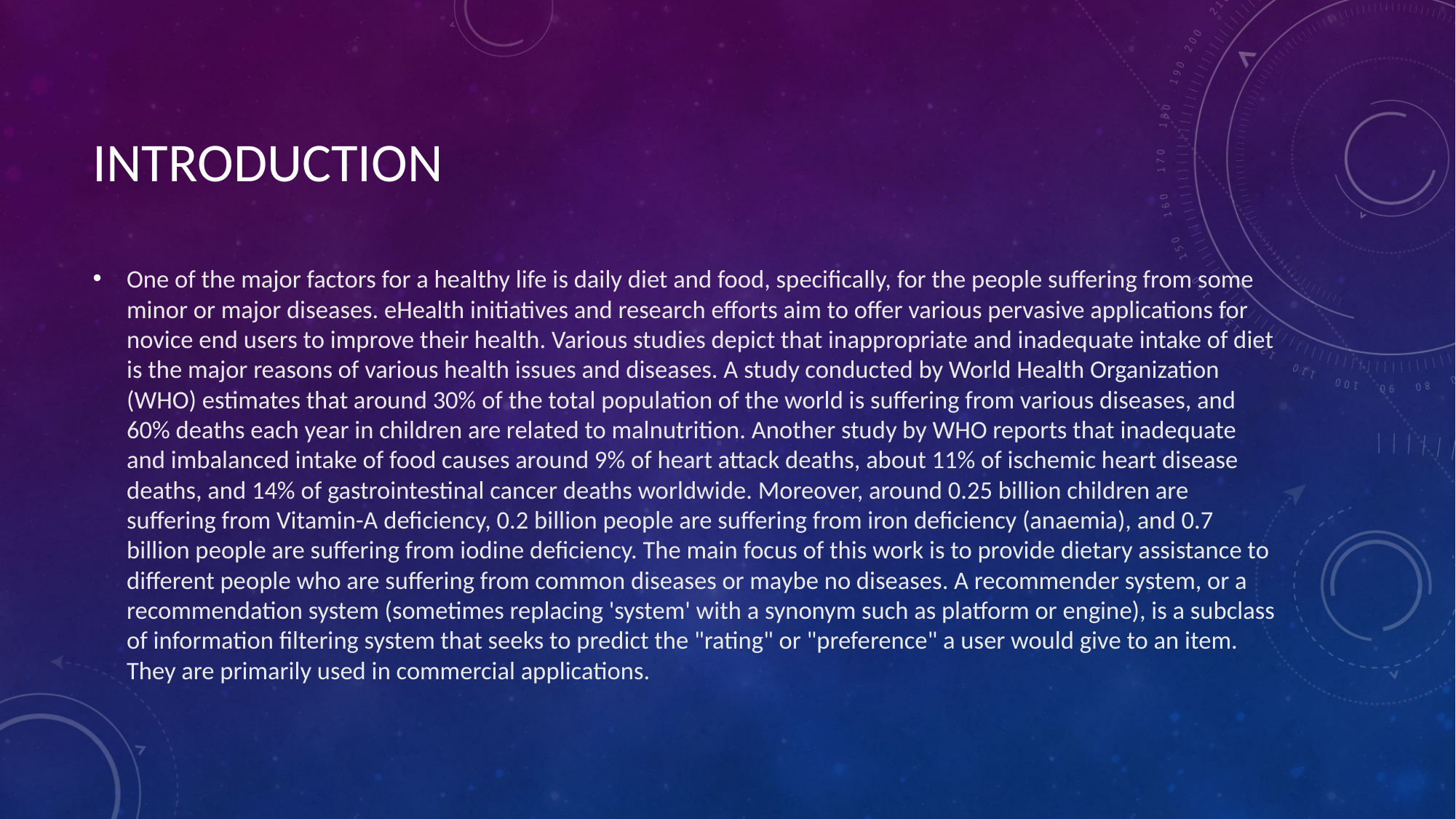

# Introduction
One of the major factors for a healthy life is daily diet and food, specifically, for the people suffering from some minor or major diseases. eHealth initiatives and research efforts aim to offer various pervasive applications for novice end users to improve their health. Various studies depict that inappropriate and inadequate intake of diet is the major reasons of various health issues and diseases. A study conducted by World Health Organization (WHO) estimates that around 30% of the total population of the world is suffering from various diseases, and 60% deaths each year in children are related to malnutrition. Another study by WHO reports that inadequate and imbalanced intake of food causes around 9% of heart attack deaths, about 11% of ischemic heart disease deaths, and 14% of gastrointestinal cancer deaths worldwide. Moreover, around 0.25 billion children are suffering from Vitamin-A deficiency, 0.2 billion people are suffering from iron deficiency (anaemia), and 0.7 billion people are suffering from iodine deficiency. The main focus of this work is to provide dietary assistance to different people who are suffering from common diseases or maybe no diseases. A recommender system, or a recommendation system (sometimes replacing 'system' with a synonym such as platform or engine), is a subclass of information filtering system that seeks to predict the "rating" or "preference" a user would give to an item. They are primarily used in commercial applications.